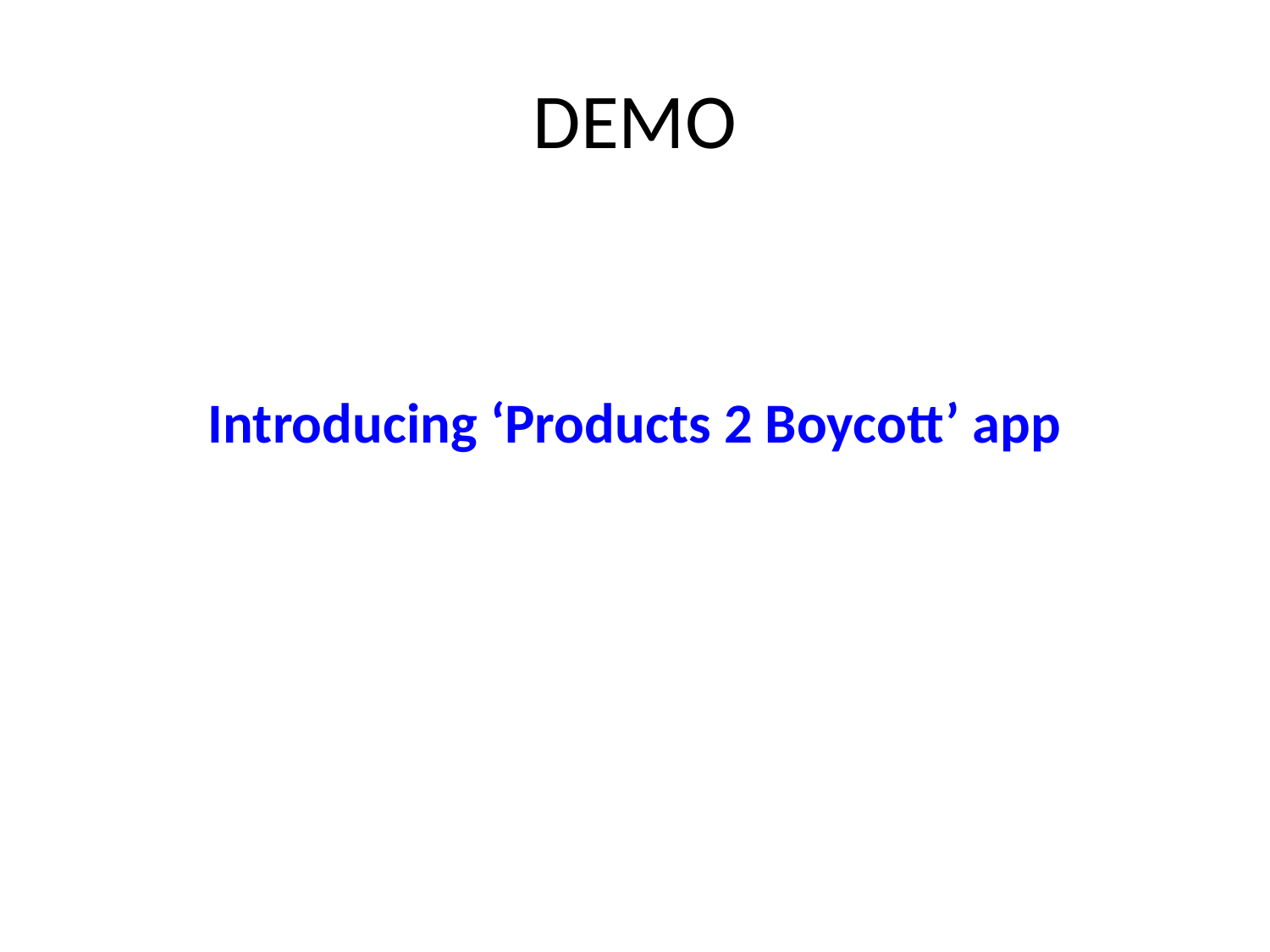

# DEMO

Introducing ‘Products 2 Boycott’ app